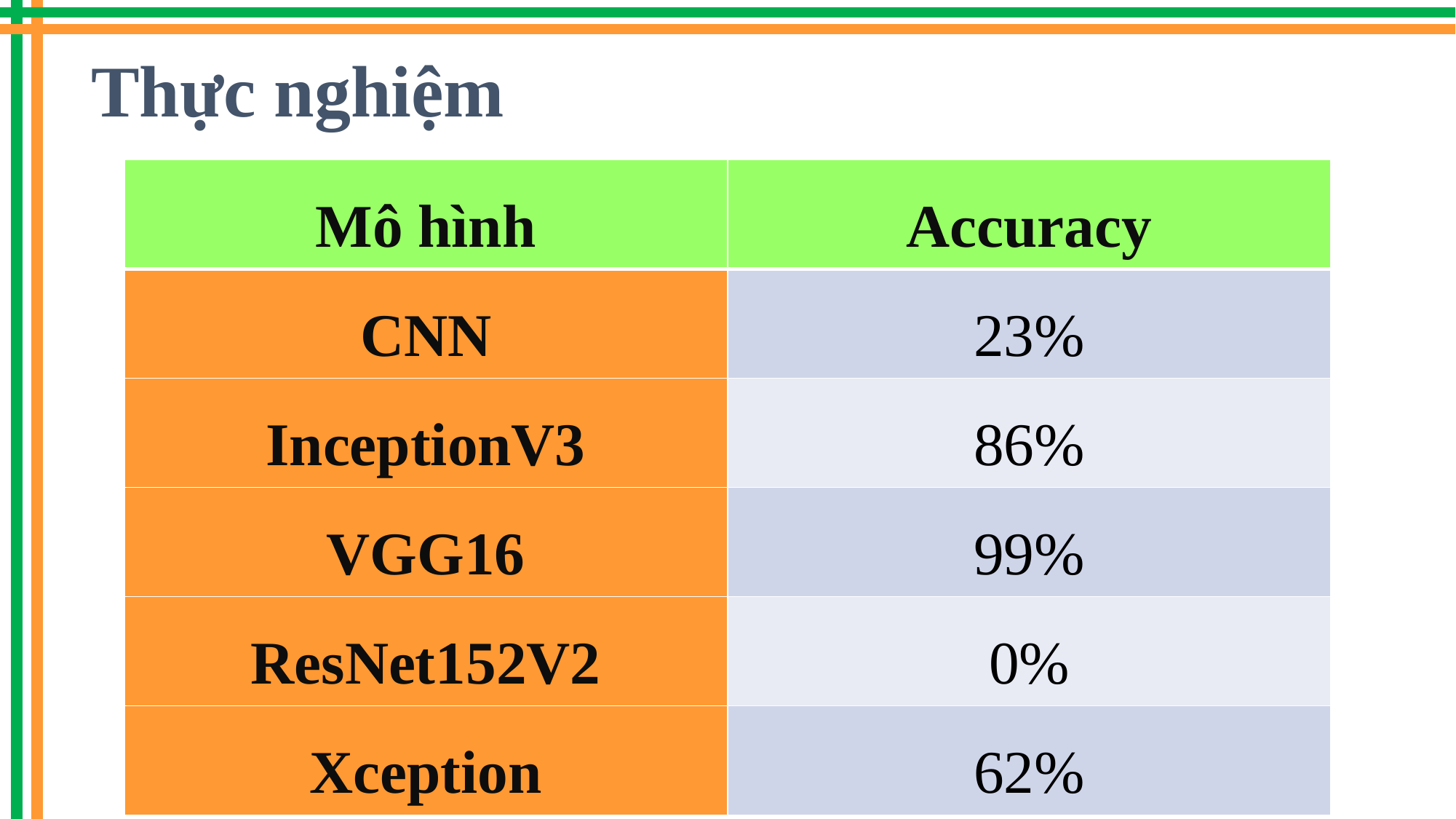

Thực nghiệm
| Mô hình | Accuracy |
| --- | --- |
| CNN | 23% |
| InceptionV3 | 86% |
| VGG16 | 99% |
| ResNet152V2 | 0% |
| Xception | 62% |